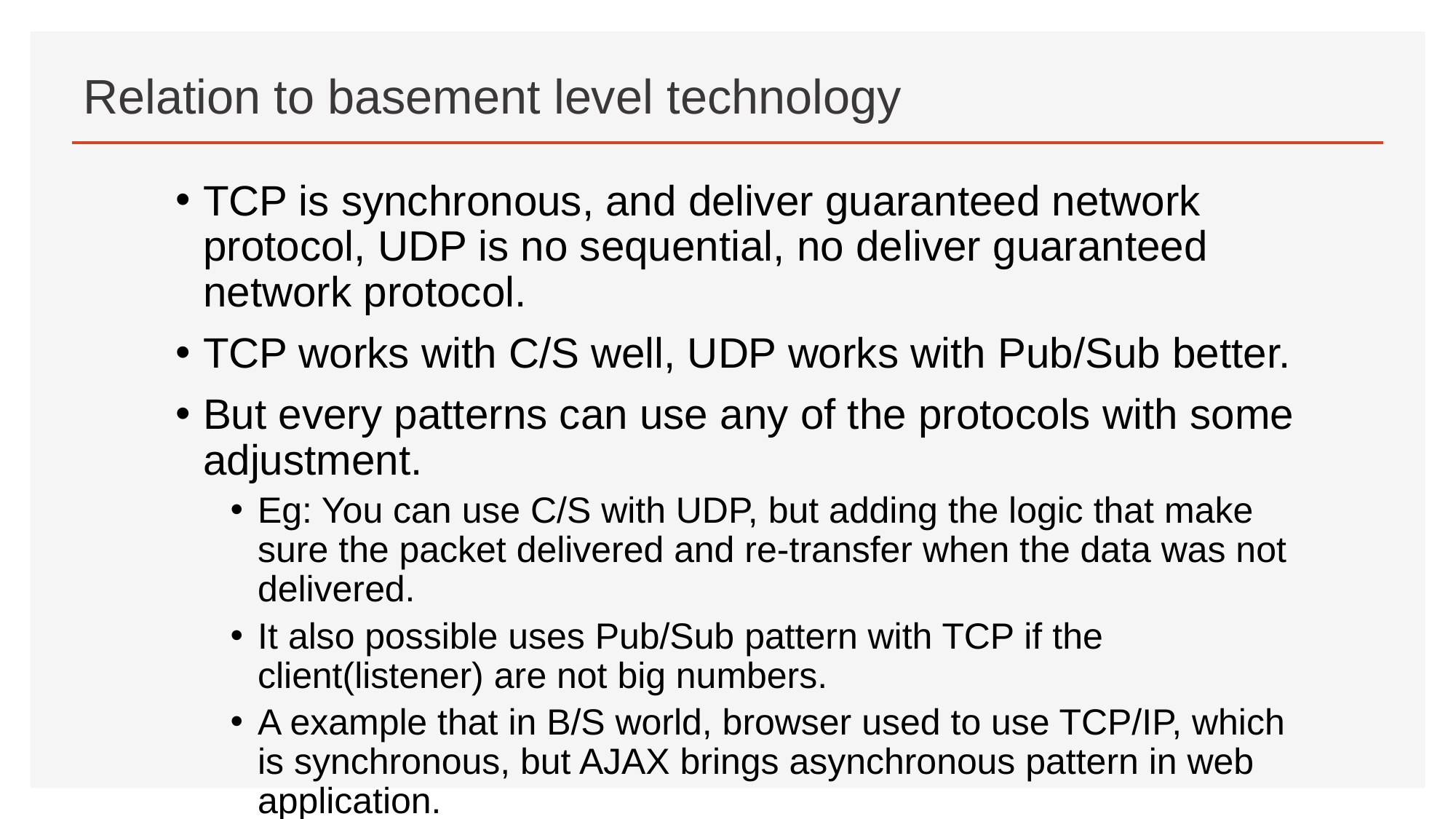

# Relation to basement level technology

TCP is synchronous, and deliver guaranteed network protocol, UDP is no sequential, no deliver guaranteed network protocol.
TCP works with C/S well, UDP works with Pub/Sub better.
But every patterns can use any of the protocols with some adjustment.
Eg: You can use C/S with UDP, but adding the logic that make sure the packet delivered and re-transfer when the data was not delivered.
It also possible uses Pub/Sub pattern with TCP if the client(listener) are not big numbers.
A example that in B/S world, browser used to use TCP/IP, which is synchronous, but AJAX brings asynchronous pattern in web application.